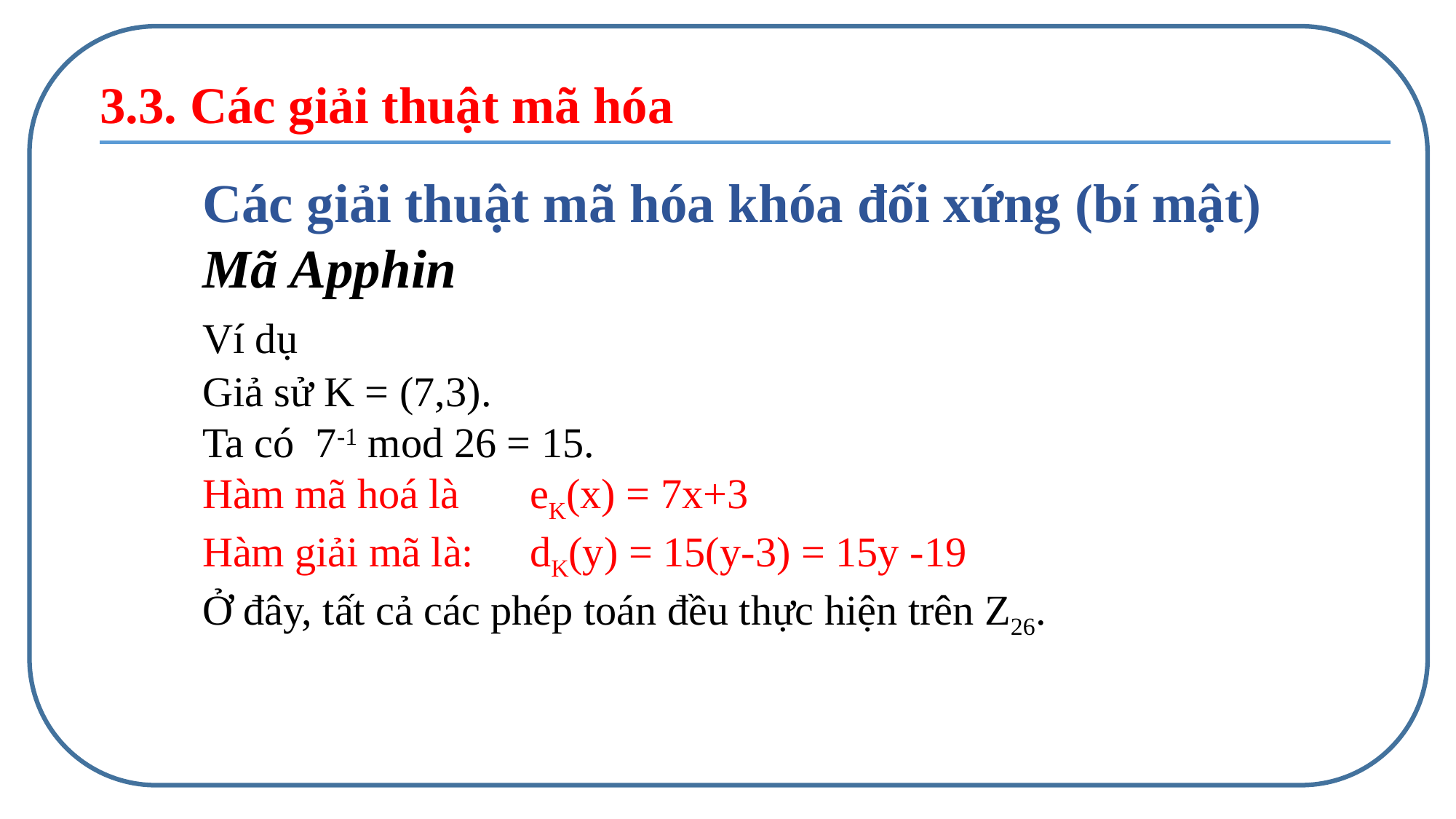

3.3. Các giải thuật mã hóa
	Các giải thuật mã hóa khóa đối xứng (bí mật)
	Mã Apphin
	Ví dụ
	Giả sử K = (7,3).
	Ta có  7-1 mod 26 = 15.
Hàm mã hoá là    	eK(x) = 7x+3
Hàm giải mã là:  	dK(y) = 15(y-3) = 15y -19
	Ở đây, tất cả các phép toán đều thực hiện trên Z26.